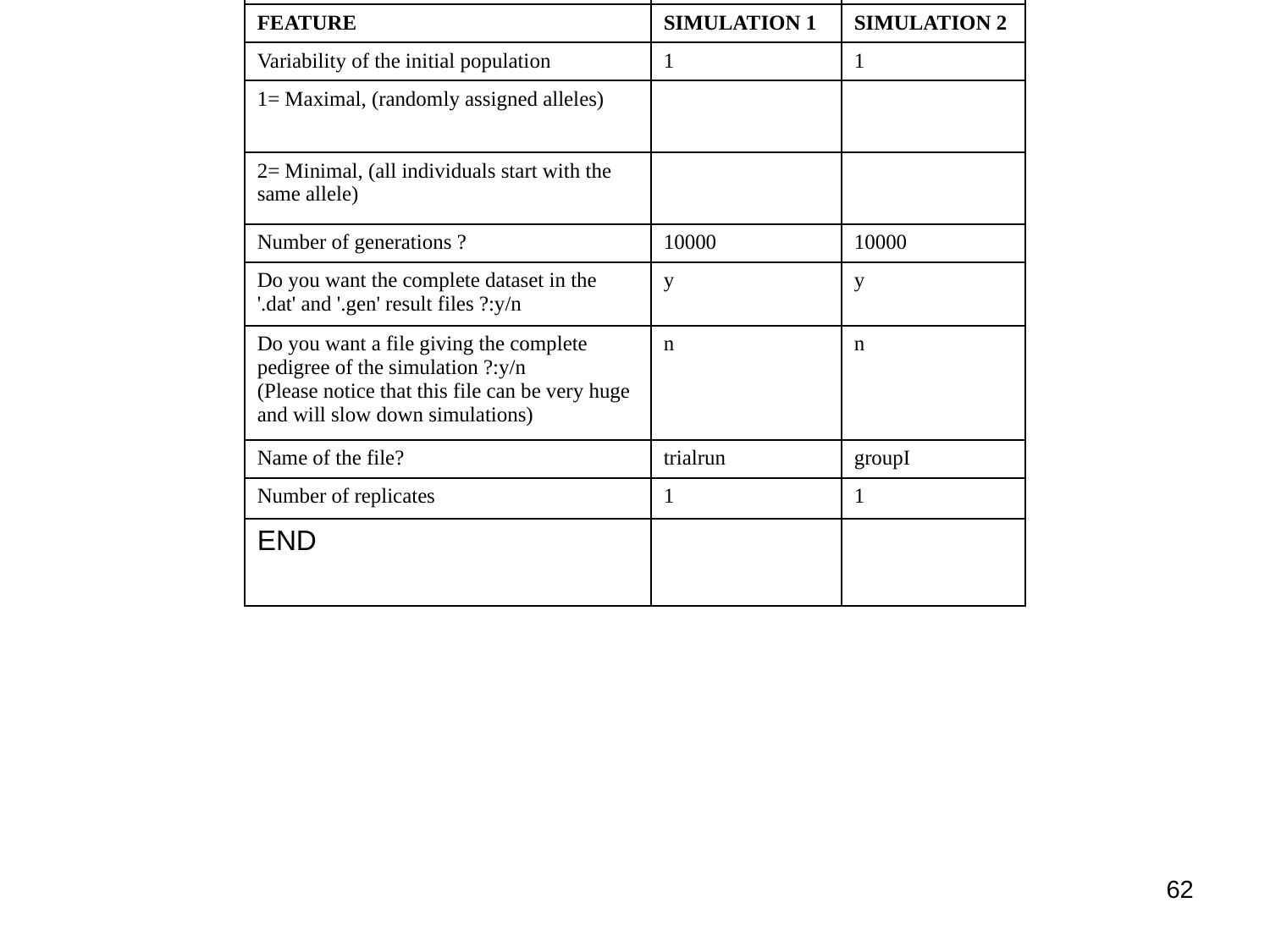

| FEATURE | SIMULATION 1 | SIMULATION 2 |
| --- | --- | --- |
| Ploidy level ? (0=haplo-diploid; 1=haploid; 2=diploid) | 2 |  |
| Two sexes?:y/n | y |  |
| Mating system? | 1 |  |
| 1= Random mating |  |  |
| 2= Polygyny |  |  |
| 3= Monogyny |  |  |
| Number of populations ? | 2 |  |
| Same number of individuals in each population ?:y/n | y |  |
| Number of females in each population ? (= effective population size Ne) | 500 |  |
| Number of males in each population? (= effective population size Ne) | 500 |  |
| Same migration scheme over all simulations? (y/n) | y |  |
| proportion of female migration? (between 0 and 1) | 0.01 |  |
| proportion of male migration? (between 0 and 1) | 0.01 |  |
| Number of loci ? | 2 |  |
| Free recombination between loci?:y/n | y |  |
| Do all loci have the same mutation scheme?:y/n | n |  |
| Mutation rate of locus 1 ? (between 0 and 1, e.g. 0.0001) | 0.005 |  |
| Mutation rate of locus 2 ? (between 0 and 1, e.g. 0.0001) | 0.0005 |  |
| Mutation model for locus 1 ? | 2 |  |
| 1= Kam, (same probability to mutate to any allelic state) |  |  |
| 2= Ssm, (single step mutation model) |  |  |
| 3= Mixed model (of Ssm with a proportion of Kam mutation events) |  |  |
| 4= Mixed model (of Ssm with a proportion of static double step mutation events) |  |  |
| Mutation model for locus 2 ? | 2 | 2 |
| Number of possible allelic states of locus 1 ? (below 1000) | 5 | 5 |
| Number of possible allelic states of locus 2 ? (below 1000) | 10 | 10 |
| FEATURE | SIMULATION 1 | SIMULATION 2 |
| Variability of the initial population | 1 | 1 |
| 1= Maximal, (randomly assigned alleles) |  |  |
| 2= Minimal, (all individuals start with the same allele) |  |  |
| Number of generations ? | 10000 | 10000 |
| Do you want the complete dataset in the '.dat' and '.gen' result files ?:y/n | y | y |
| Do you want a file giving the complete pedigree of the simulation ?:y/n (Please notice that this file can be very huge and will slow down simulations) | n | n |
| Name of the file? | trialrun | groupI |
| Number of replicates | 1 | 1 |
| END |  |  |
62